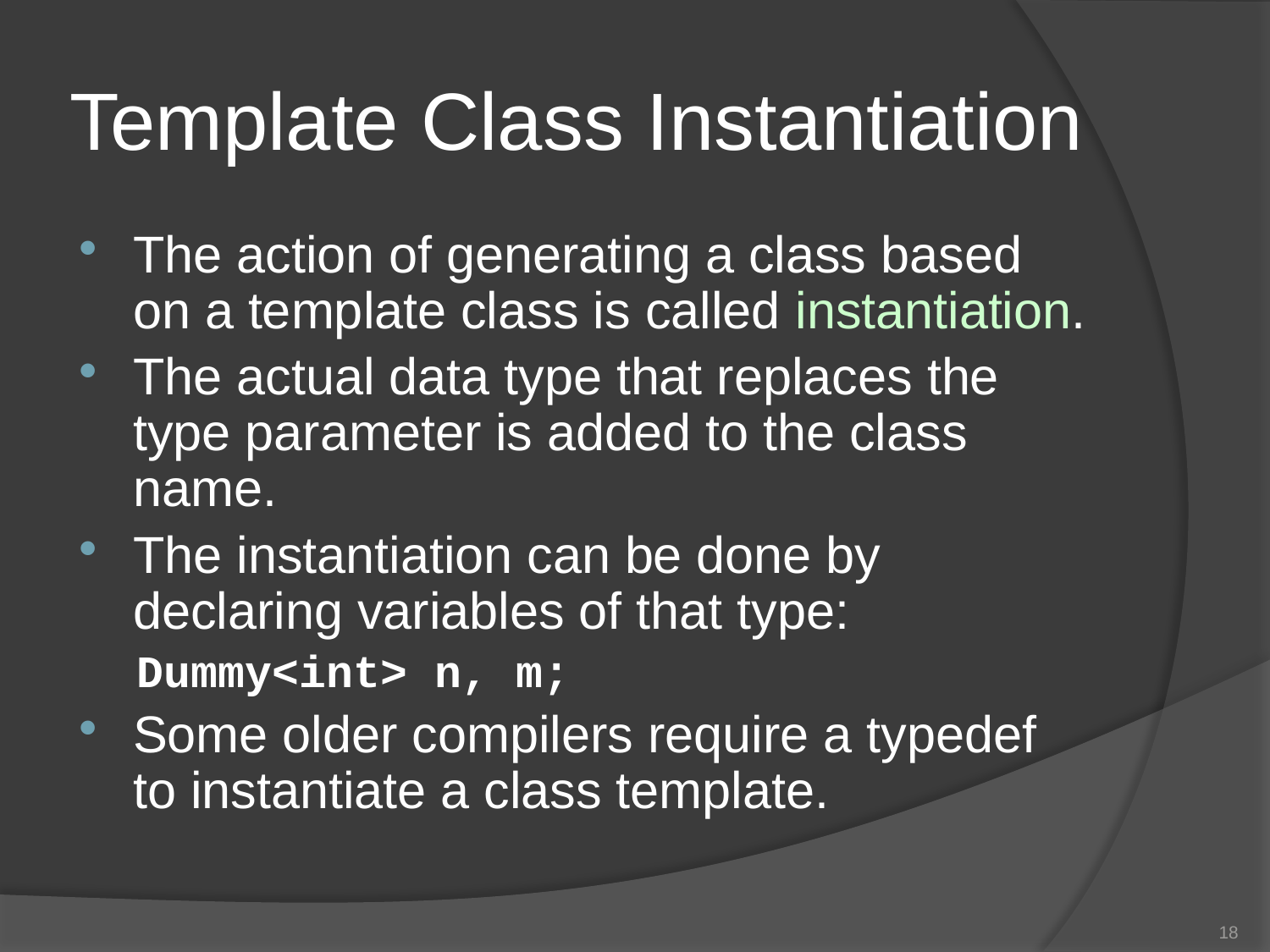

# Template Class Instantiation
The action of generating a class based on a template class is called instantiation.
The actual data type that replaces the type parameter is added to the class name.
The instantiation can be done by declaring variables of that type:
Dummy<int> n, m;
Some older compilers require a typedef to instantiate a class template.
18